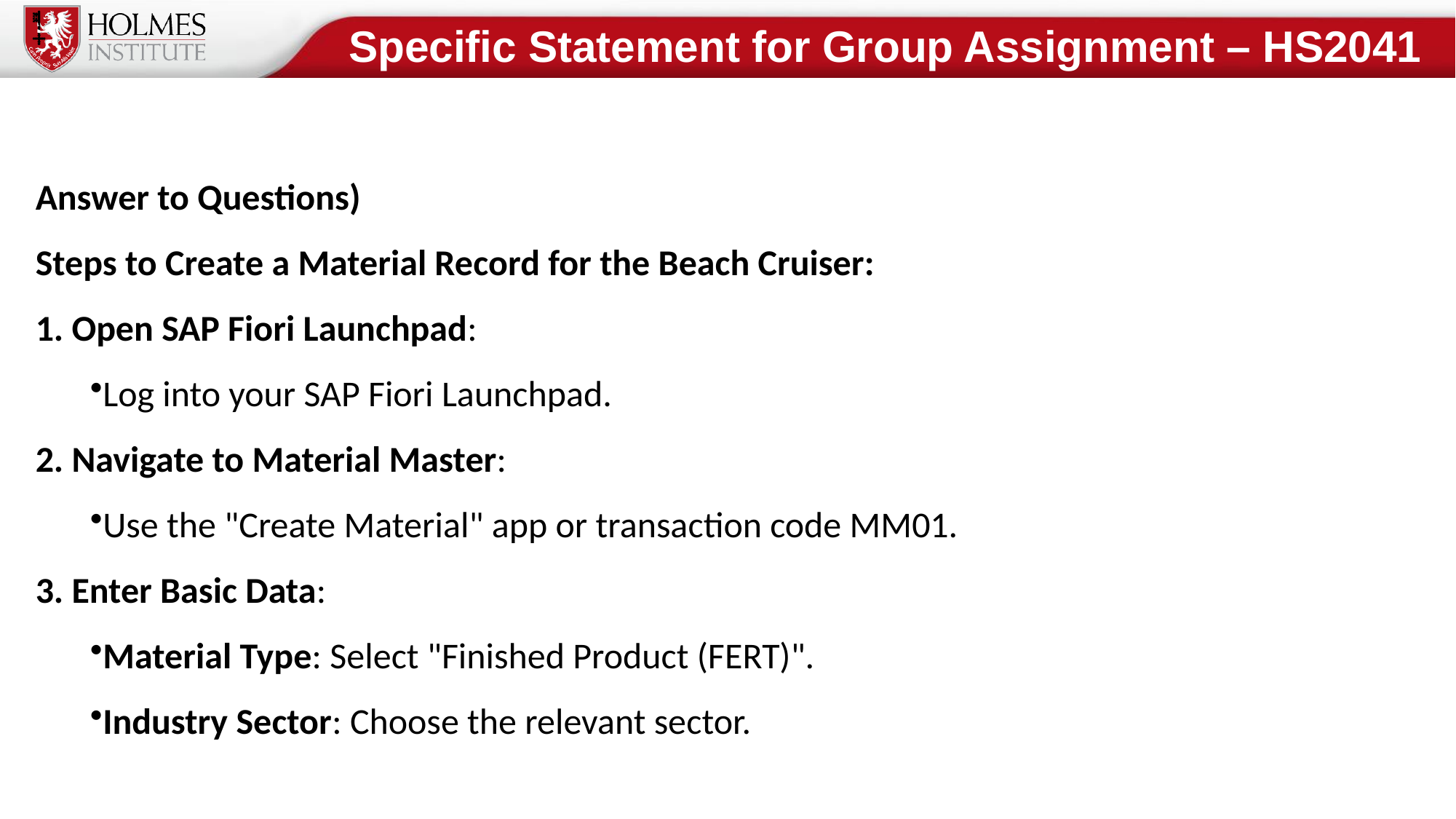

Specific Statement for Group Assignment – HS2041
Answer to Questions)
Steps to Create a Material Record for the Beach Cruiser:
 Open SAP Fiori Launchpad:
Log into your SAP Fiori Launchpad.
 Navigate to Material Master:
Use the "Create Material" app or transaction code MM01.
 Enter Basic Data:
Material Type: Select "Finished Product (FERT)".
Industry Sector: Choose the relevant sector.